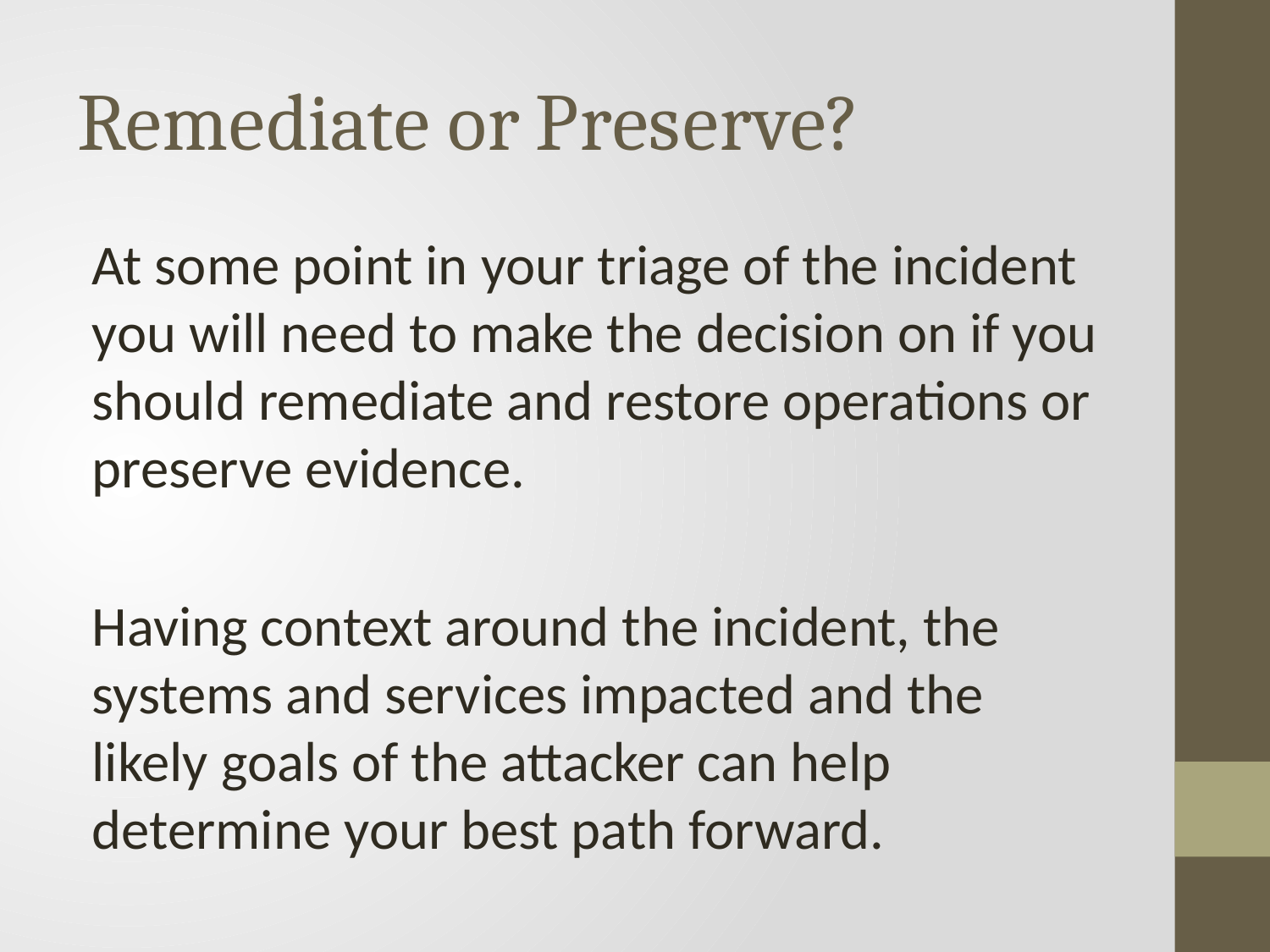

# Remediate or Preserve?
At some point in your triage of the incident you will need to make the decision on if you should remediate and restore operations or preserve evidence.

Having context around the incident, the systems and services impacted and the likely goals of the attacker can help determine your best path forward.